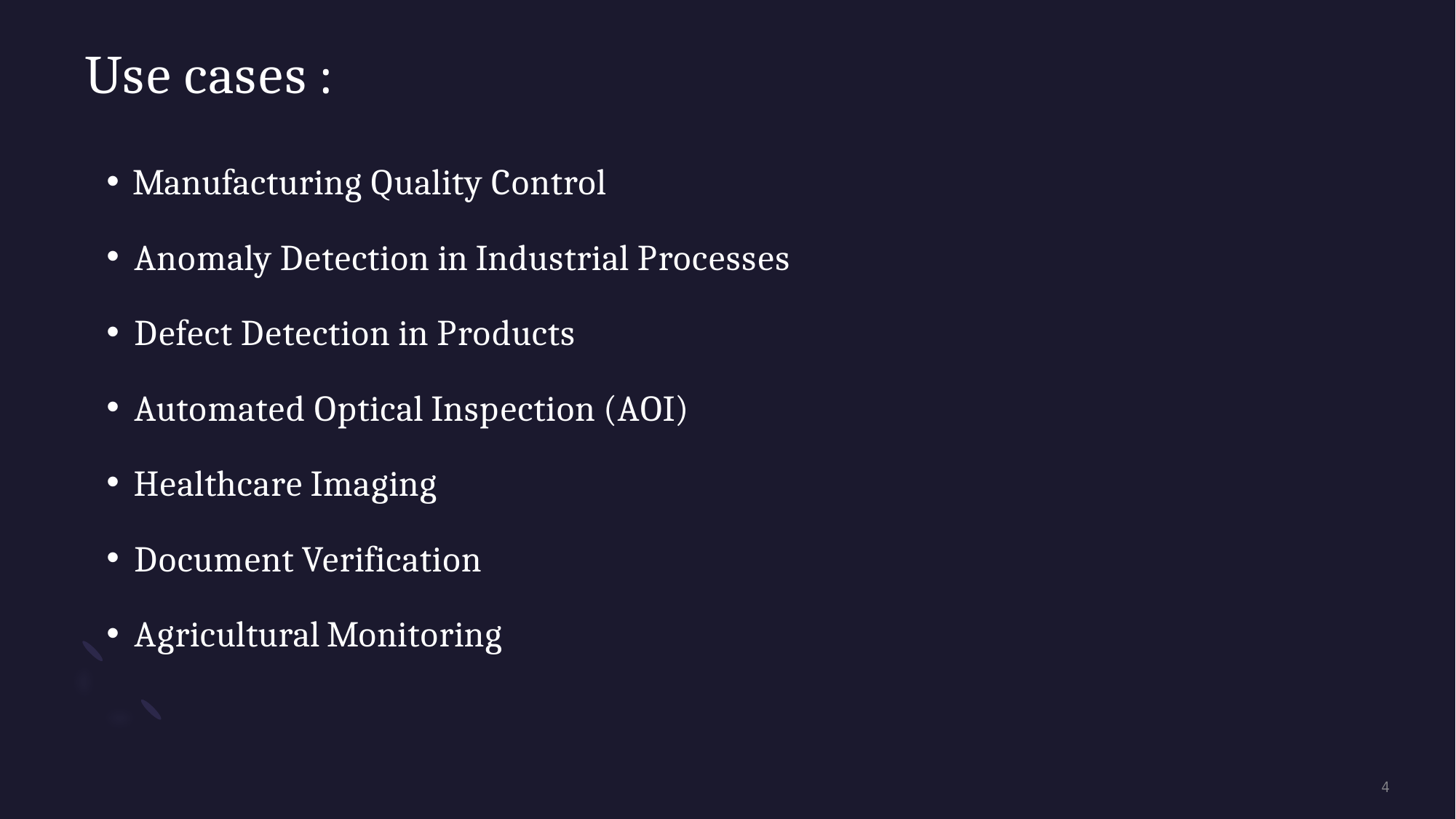

# Use cases :
Manufacturing Quality Control
Anomaly Detection in Industrial Processes
Defect Detection in Products
Automated Optical Inspection (AOI)
Healthcare Imaging
Document Verification
Agricultural Monitoring

4